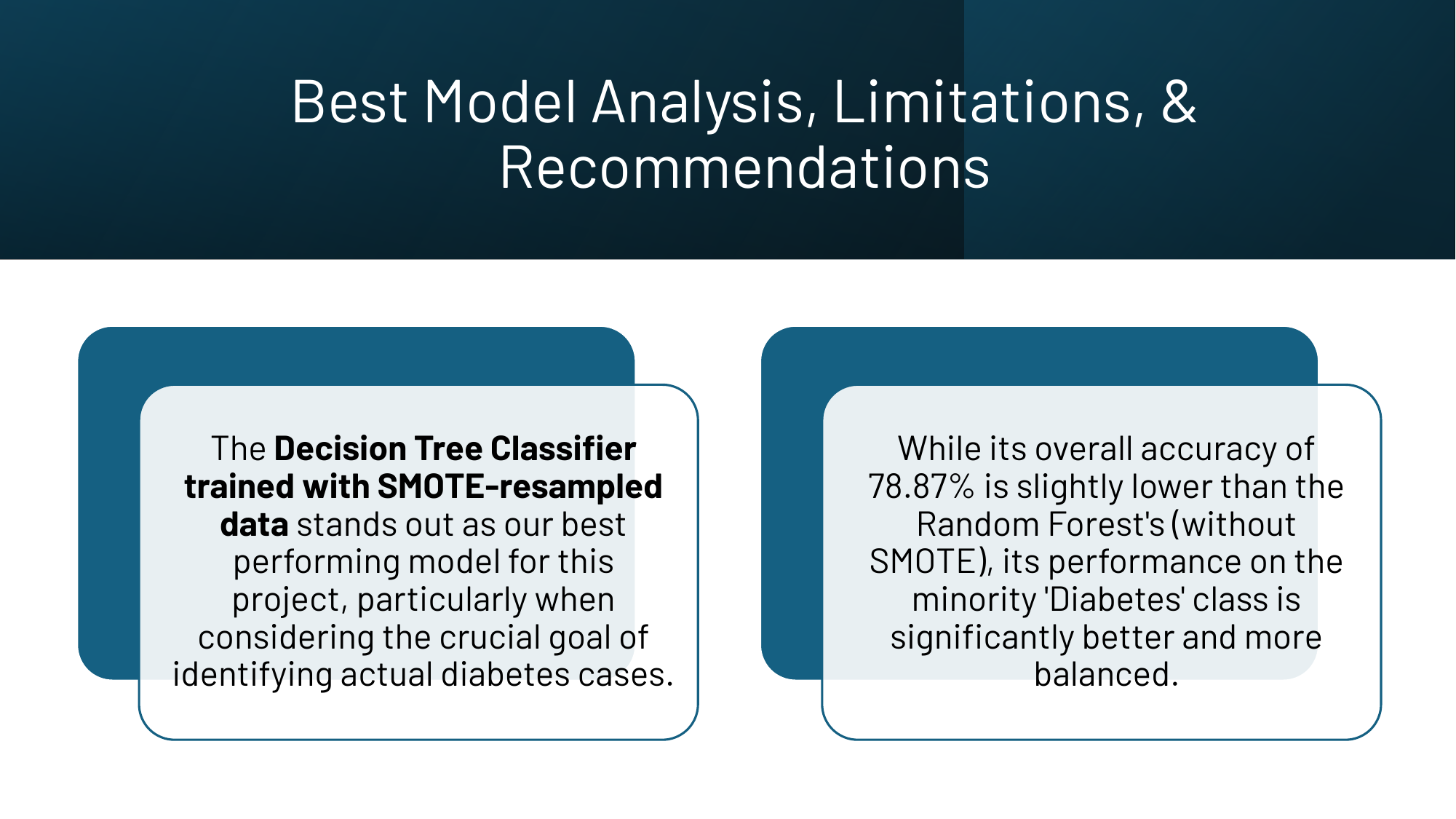

# Best Model Analysis, Limitations, & Recommendations
The Decision Tree Classifier trained with SMOTE-resampled data stands out as our best performing model for this project, particularly when considering the crucial goal of identifying actual diabetes cases.
While its overall accuracy of 78.87% is slightly lower than the Random Forest's (without SMOTE), its performance on the minority 'Diabetes' class is significantly better and more balanced.